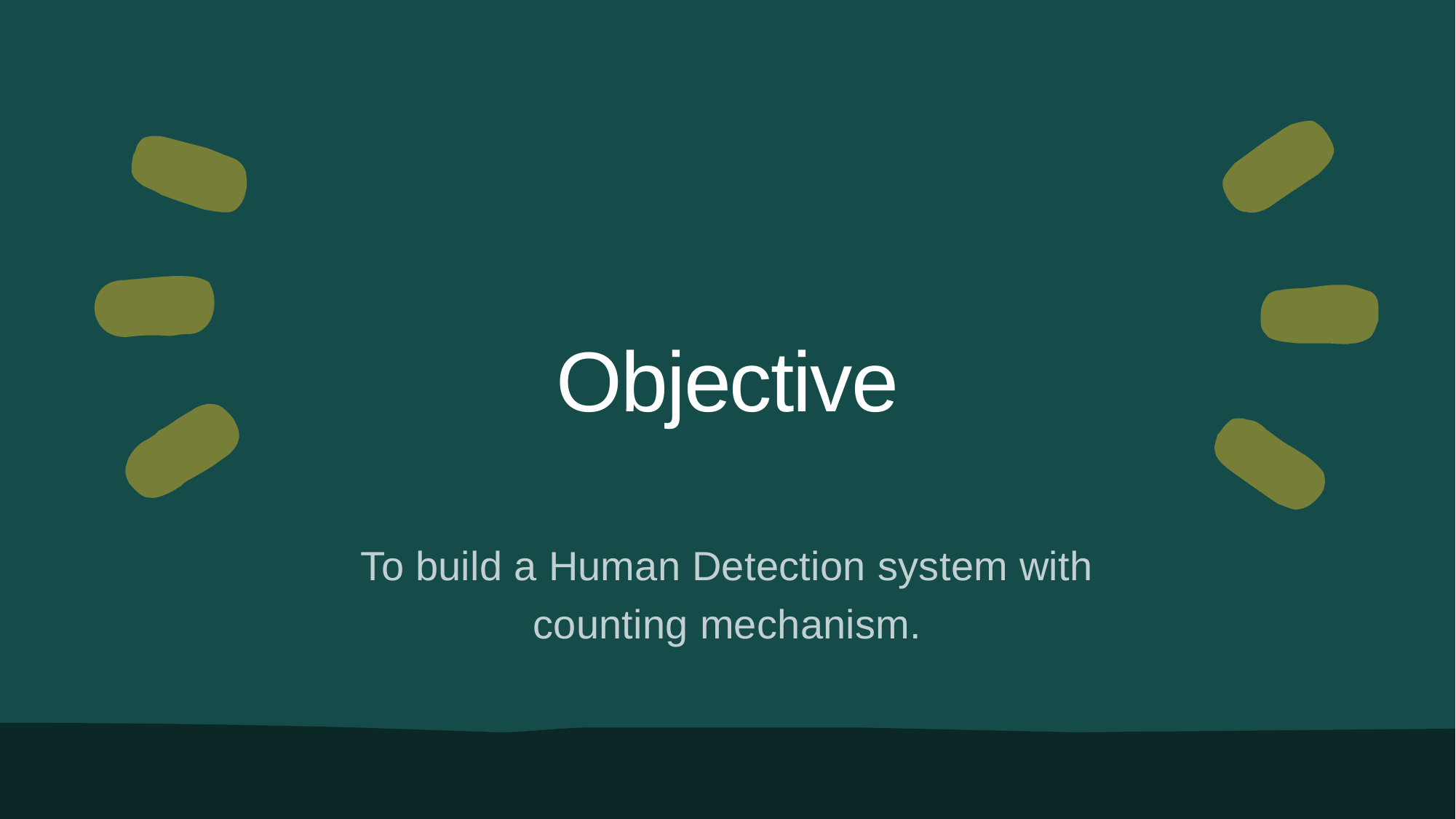

# Objective
To build a Human Detection system with counting mechanism.